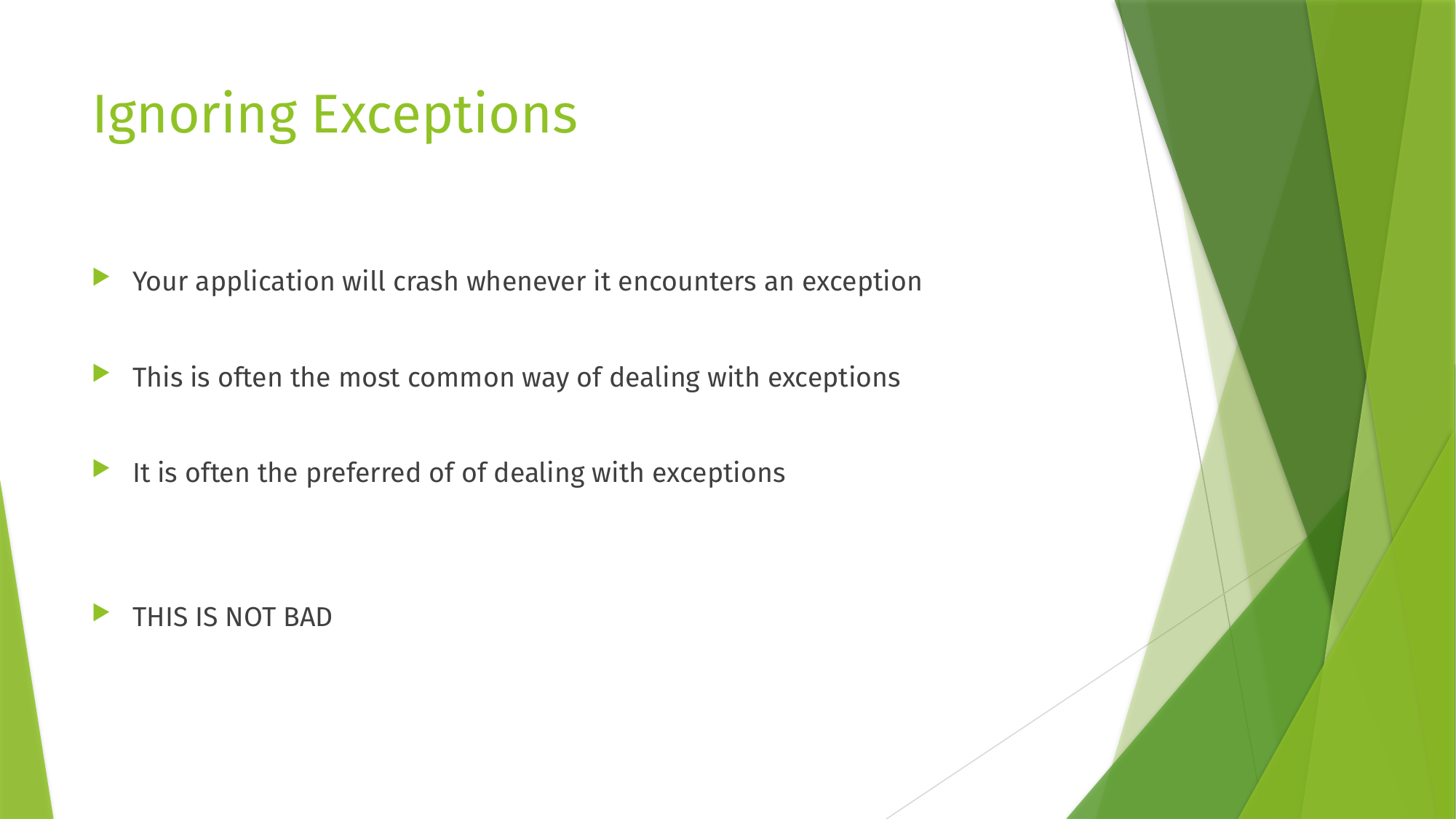

# Ignoring Exceptions
Your application will crash whenever it encounters an exception

This is often the most common way of dealing with exceptions

It is often the preferred of of dealing with exceptions

THIS IS NOT BAD